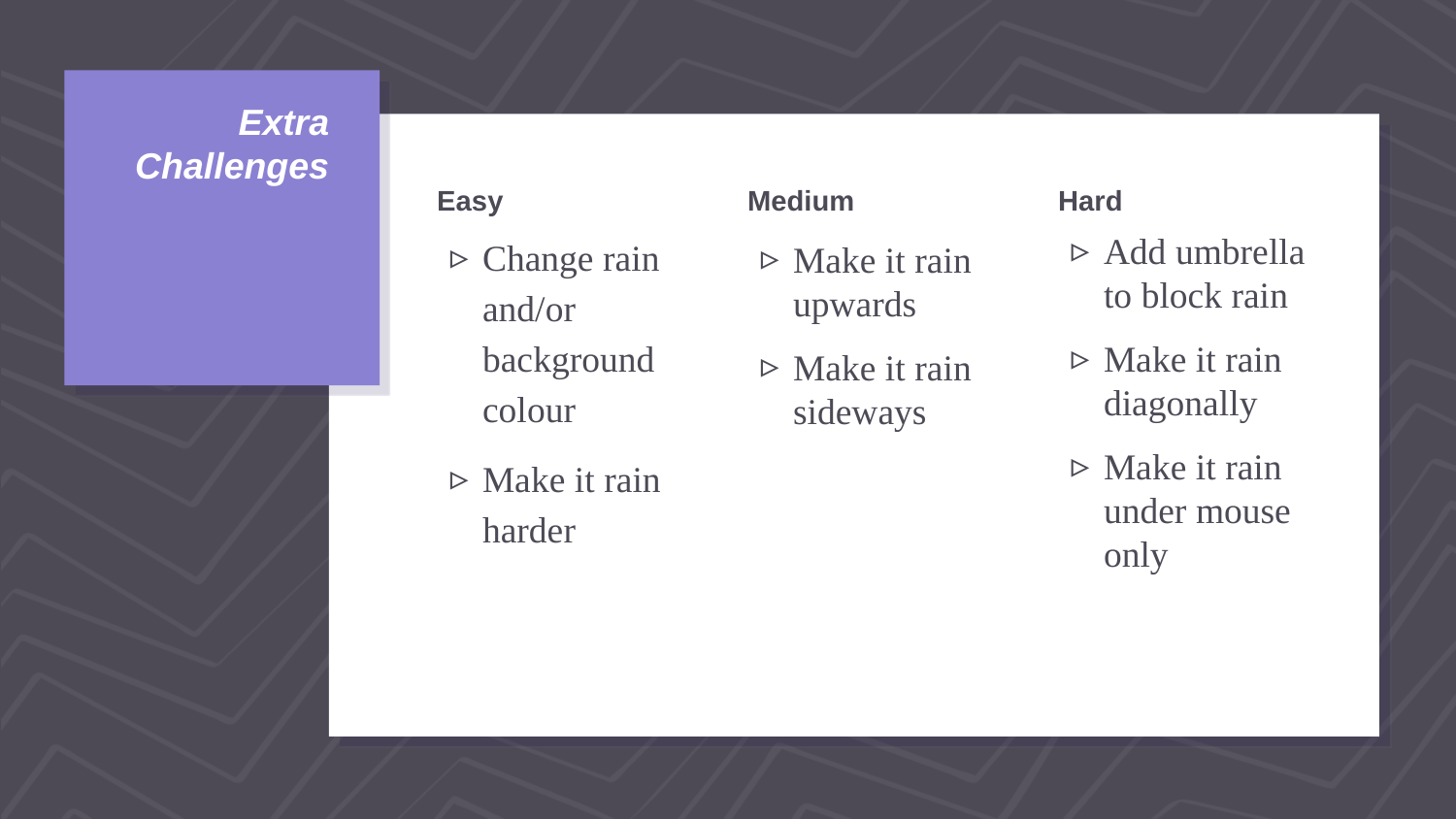

# Extra Challenges
Easy
Change rain and/or background colour
Make it rain harder
Medium
Make it rain upwards
Make it rain sideways
Hard
Add umbrella to block rain
Make it rain diagonally
Make it rain under mouse only